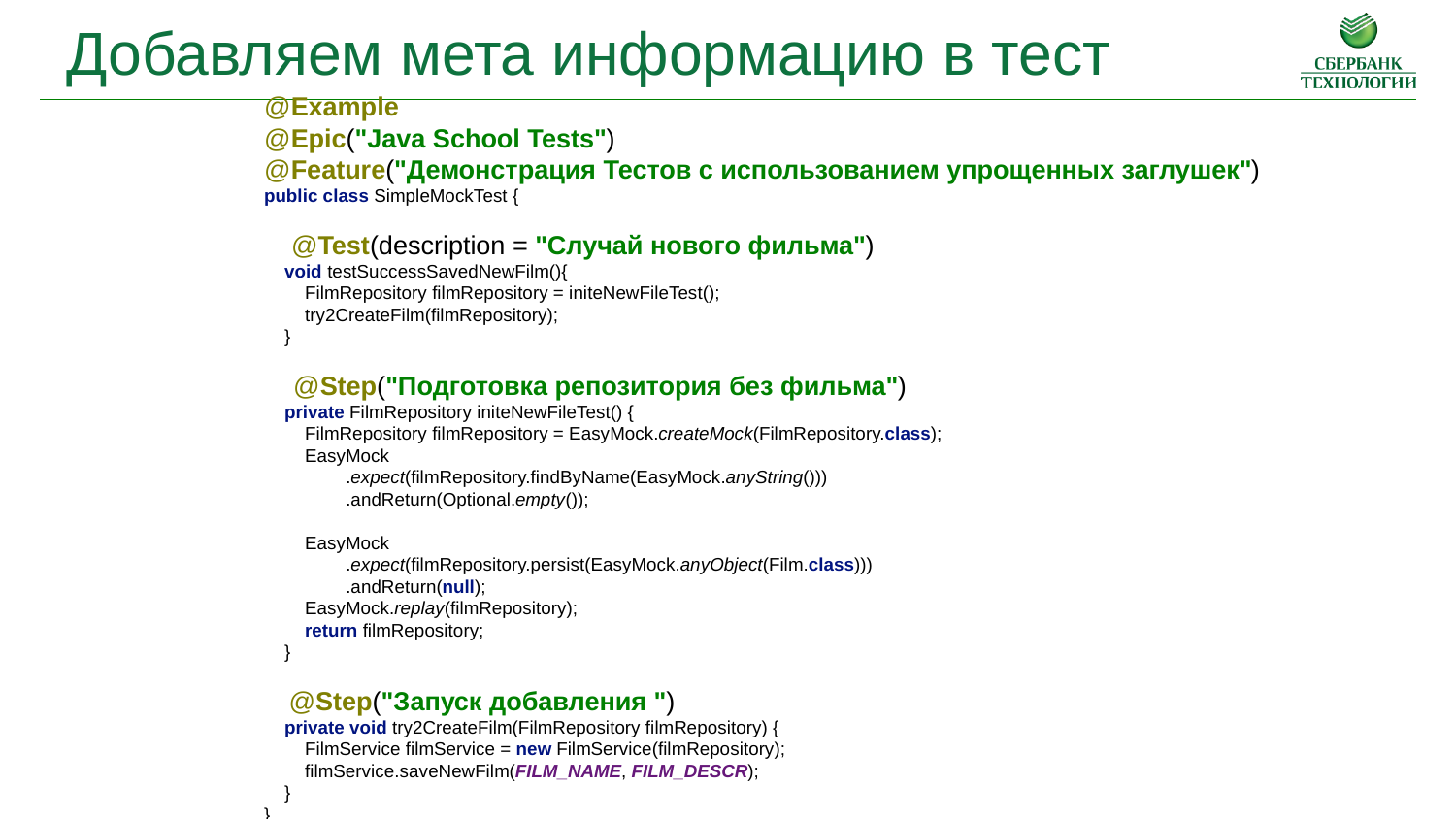

Добавляем мета информацию в тест
@Example
@Epic("Java School Tests")
@Feature("Демонстрация Тестов с использованием упрощенных заглушек")
public class SimpleMockTest {

    @Test(description = "Случай нового фильма")
    void testSuccessSavedNewFilm(){
        FilmRepository filmRepository = initeNewFileTest();
        try2CreateFilm(filmRepository);
    }

    @Step("Подготовка репозитория без фильма")
    private FilmRepository initeNewFileTest() {
        FilmRepository filmRepository = EasyMock.createMock(FilmRepository.class);
        EasyMock
                .expect(filmRepository.findByName(EasyMock.anyString()))
                .andReturn(Optional.empty());

        EasyMock
                .expect(filmRepository.persist(EasyMock.anyObject(Film.class)))
                .andReturn(null);
        EasyMock.replay(filmRepository);
        return filmRepository;
    }

    @Step("Запуск добавления ")
    private void try2CreateFilm(FilmRepository filmRepository) {
        FilmService filmService = new FilmService(filmRepository);
        filmService.saveNewFilm(FILM_NAME, FILM_DESCR);
    }
}